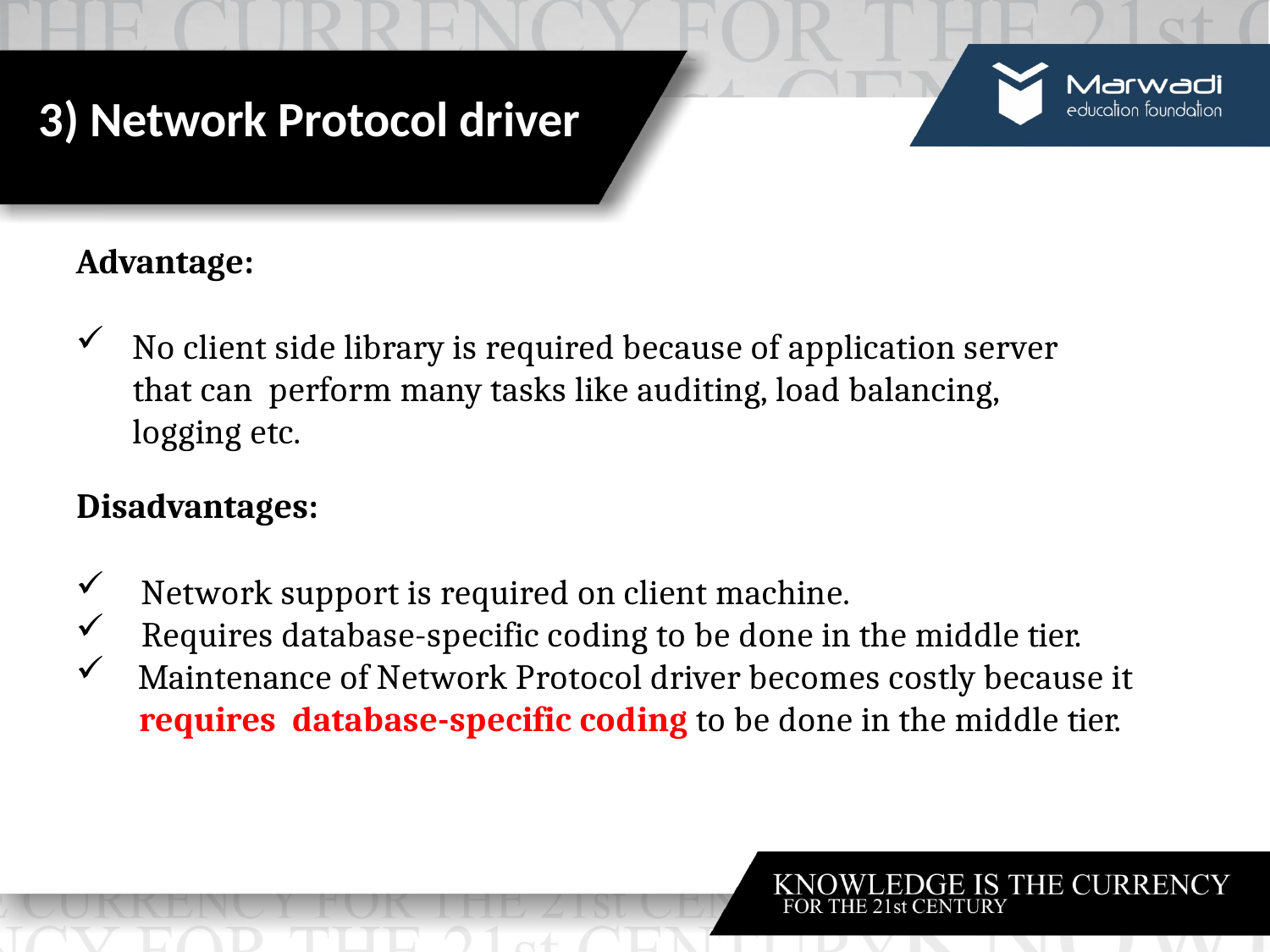

# 3) Network Protocol driver
Advantage:

No client side library is required because of application server that can  perform many tasks like auditing, load balancing, logging etc.
Disadvantages:

Network support is required on client machine.
Requires database-specific coding to be done in the middle tier.
Maintenance of Network Protocol driver becomes costly because it requires  database-specific coding to be done in the middle tier.